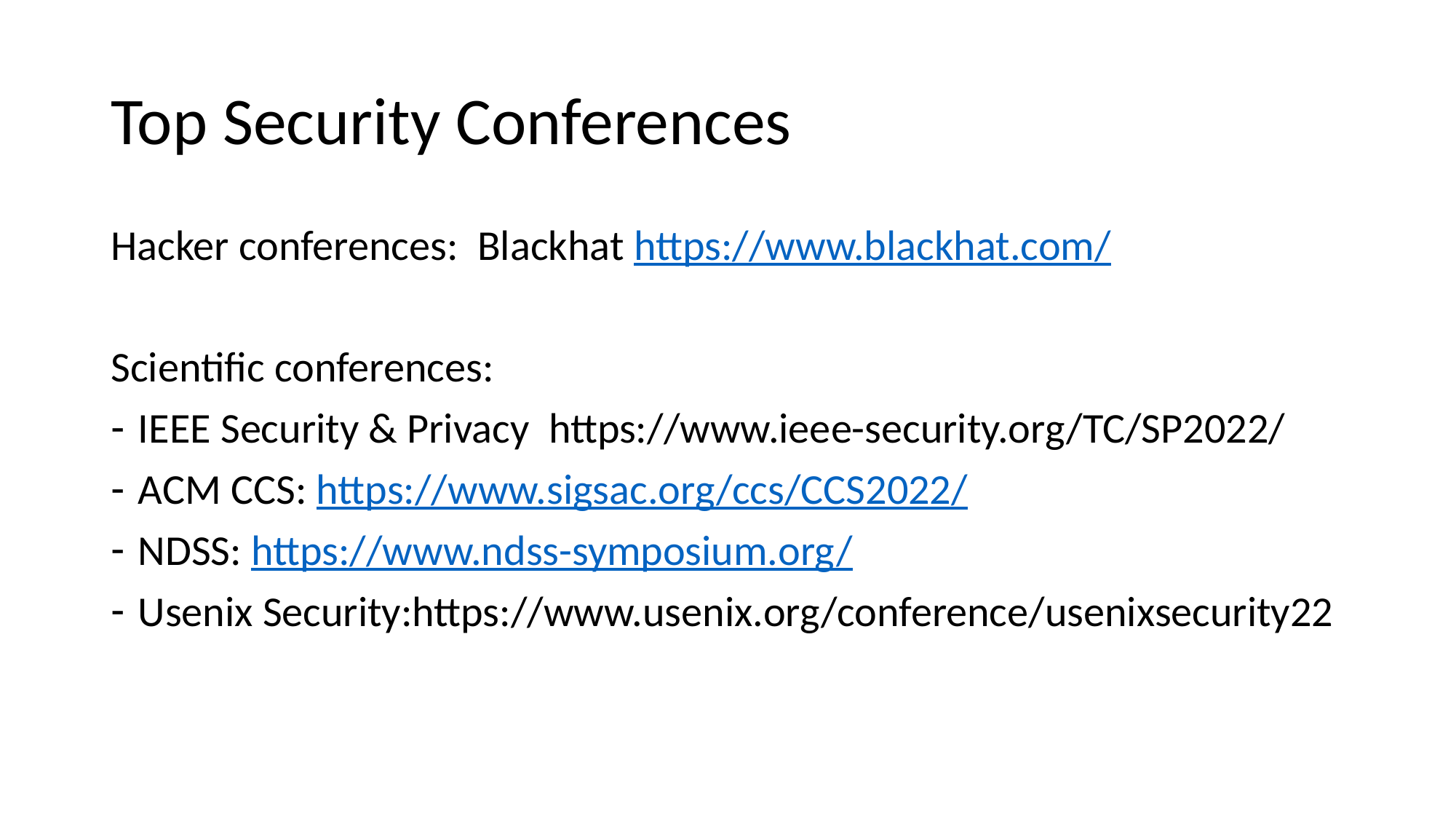

# Top Security Conferences
Hacker conferences:  Blackhat https://www.blackhat.com/

Scientific conferences:
IEEE Security & Privacy  https://www.ieee-security.org/TC/SP2022/
ACM CCS: https://www.sigsac.org/ccs/CCS2022/
NDSS: https://www.ndss-symposium.org/
Usenix Security:https://www.usenix.org/conference/usenixsecurity22